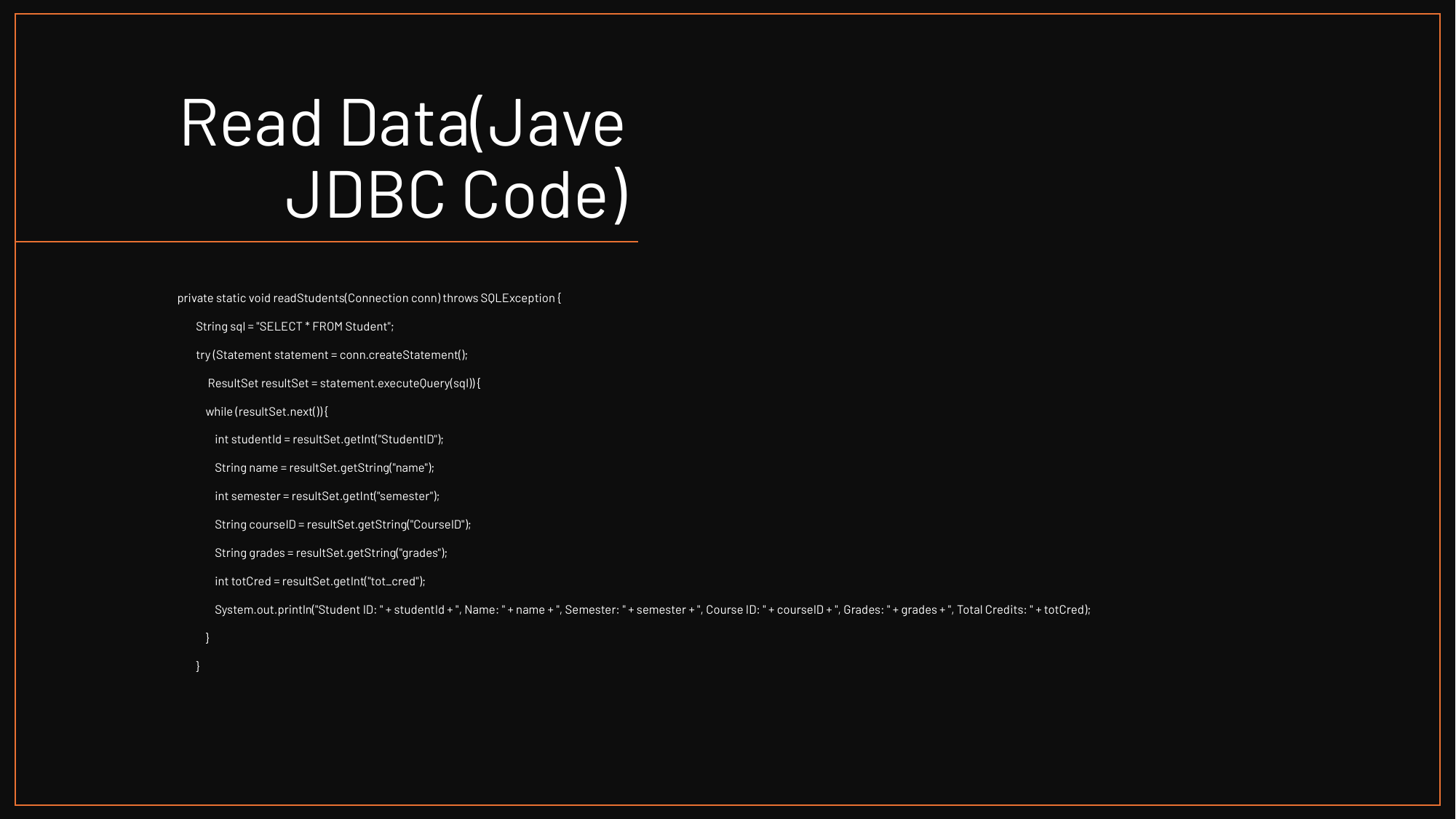

# Read Data(Jave JDBC Code)
private static void readStudents(Connection conn) throws SQLException {
        String sql = "SELECT * FROM Student";
        try (Statement statement = conn.createStatement();
             ResultSet resultSet = statement.executeQuery(sql)) {
            while (resultSet.next()) {
                int studentId = resultSet.getInt("StudentID");
                String name = resultSet.getString("name");
                int semester = resultSet.getInt("semester");
                String courseID = resultSet.getString("CourseID");
                String grades = resultSet.getString("grades");
                int totCred = resultSet.getInt("tot_cred");
                System.out.println("Student ID: " + studentId + ", Name: " + name + ", Semester: " + semester + ", Course ID: " + courseID + ", Grades: " + grades + ", Total Credits: " + totCred);
            }
        }